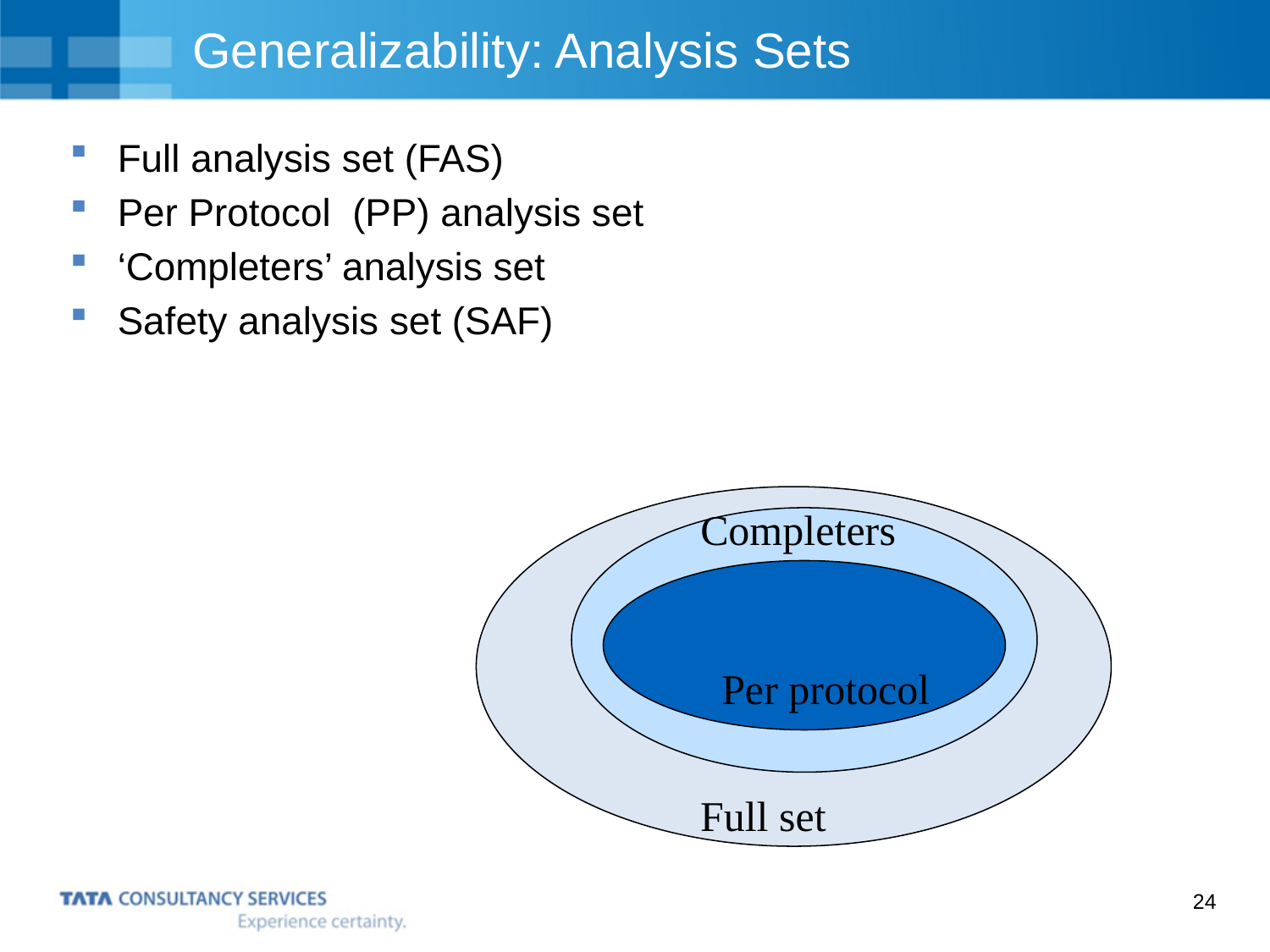

# Generalizability: Analysis Sets
Full analysis set (FAS)
Per Protocol  (PP) analysis set
‘Completers’ analysis set
Safety analysis set (SAF)

Completers

Per protocol
Full set